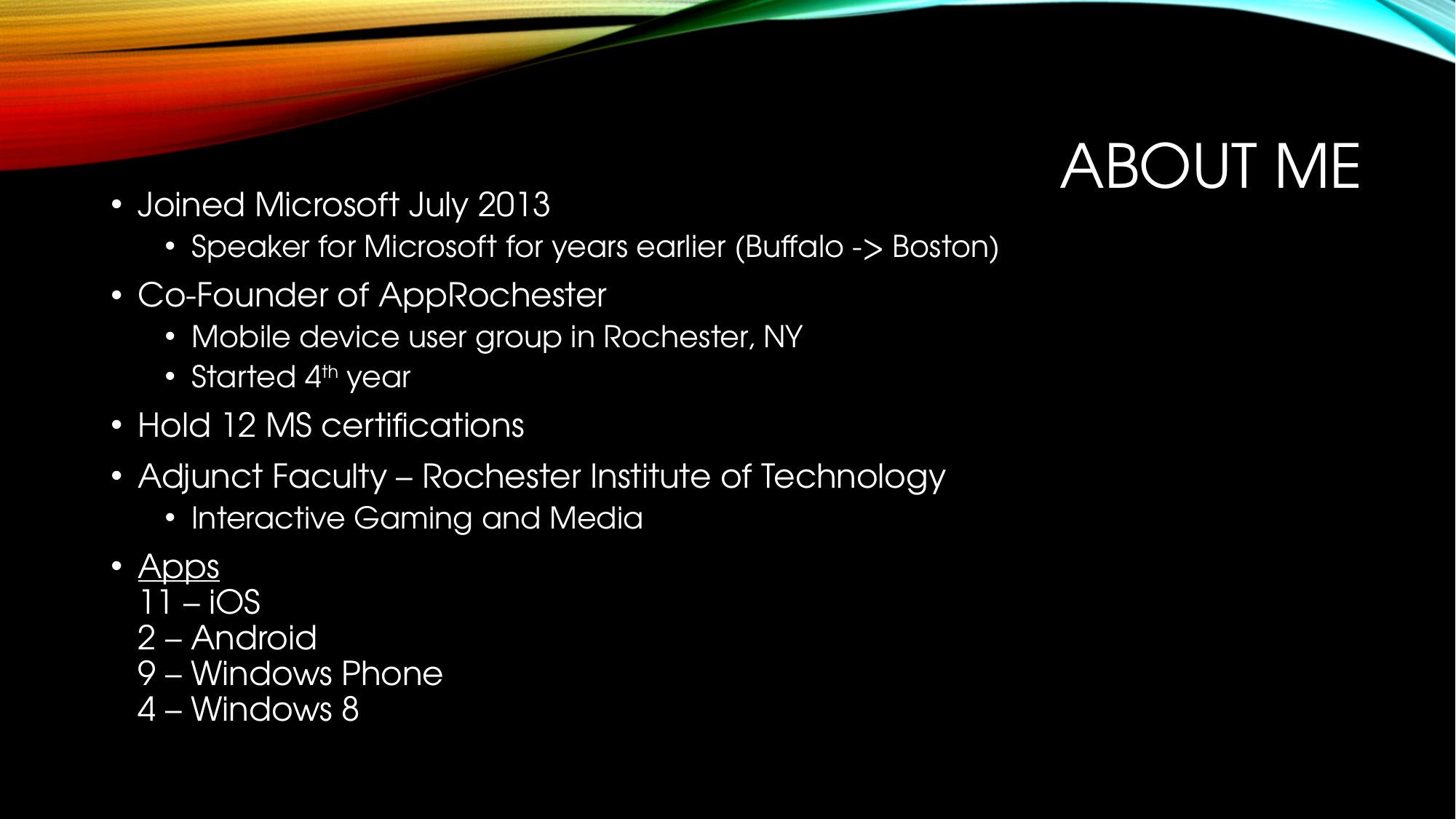

# About me
Joined Microsoft July 2013
Speaker for Microsoft for years earlier (Buffalo -> Boston)
Co-Founder of AppRochester
Mobile device user group in Rochester, NY
Started 4th year
Hold 12 MS certifications
Adjunct Faculty – Rochester Institute of Technology
Interactive Gaming and Media
Apps
11 – iOS
2 – Android
9 – Windows Phone
4 – Windows 8